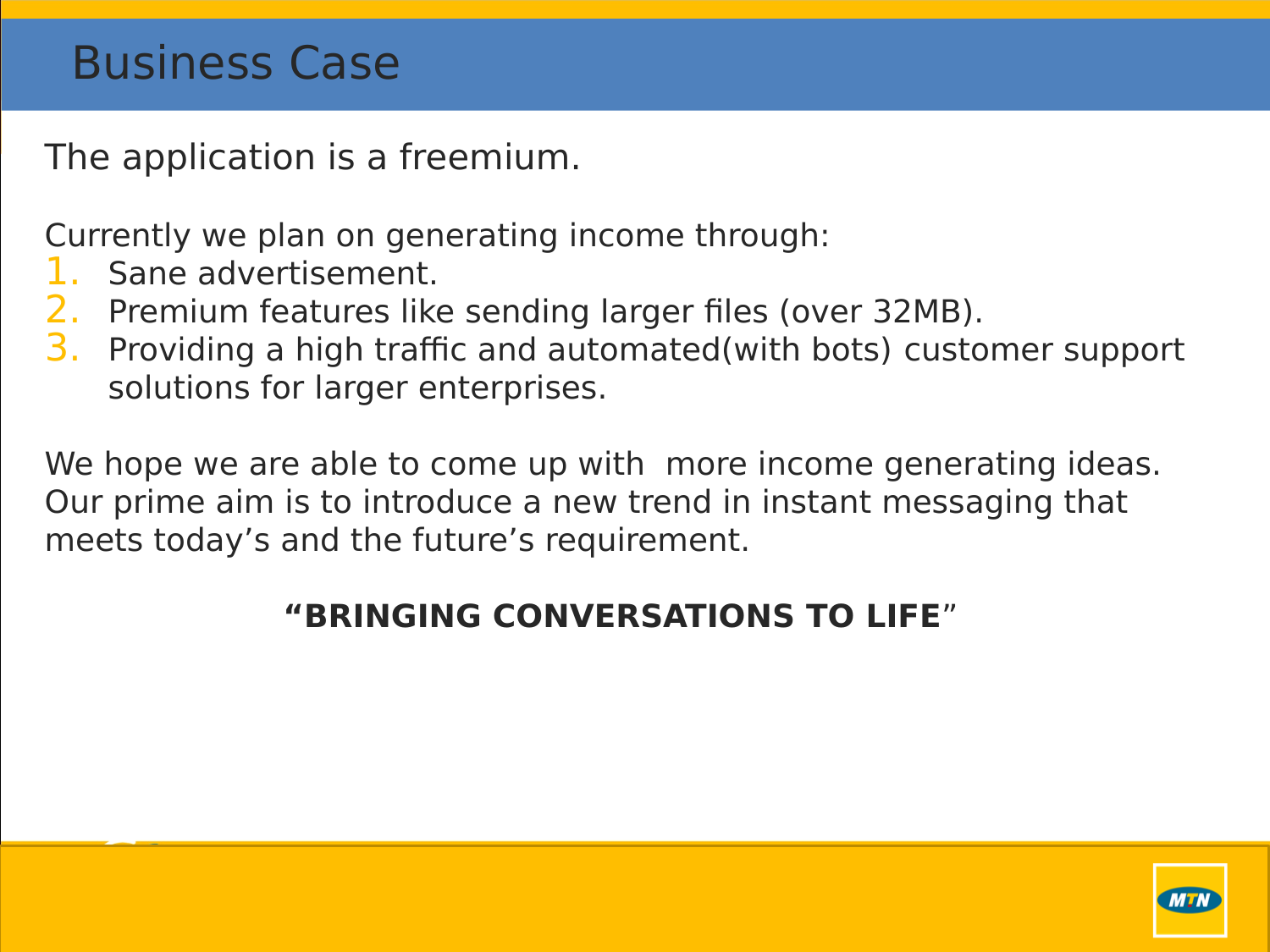

Business Case
The application is a freemium.

Currently we plan on generating income through:
Sane advertisement.
Premium features like sending larger files (over 32MB).
Providing a high traffic and automated(with bots) customer support solutions for larger enterprises.

We hope we are able to come up with  more income generating ideas.
Our prime aim is to introduce a new trend in instant messaging that meets today’s and the future’s requirement.

“BRINGING CONVERSATIONS TO LIFE”